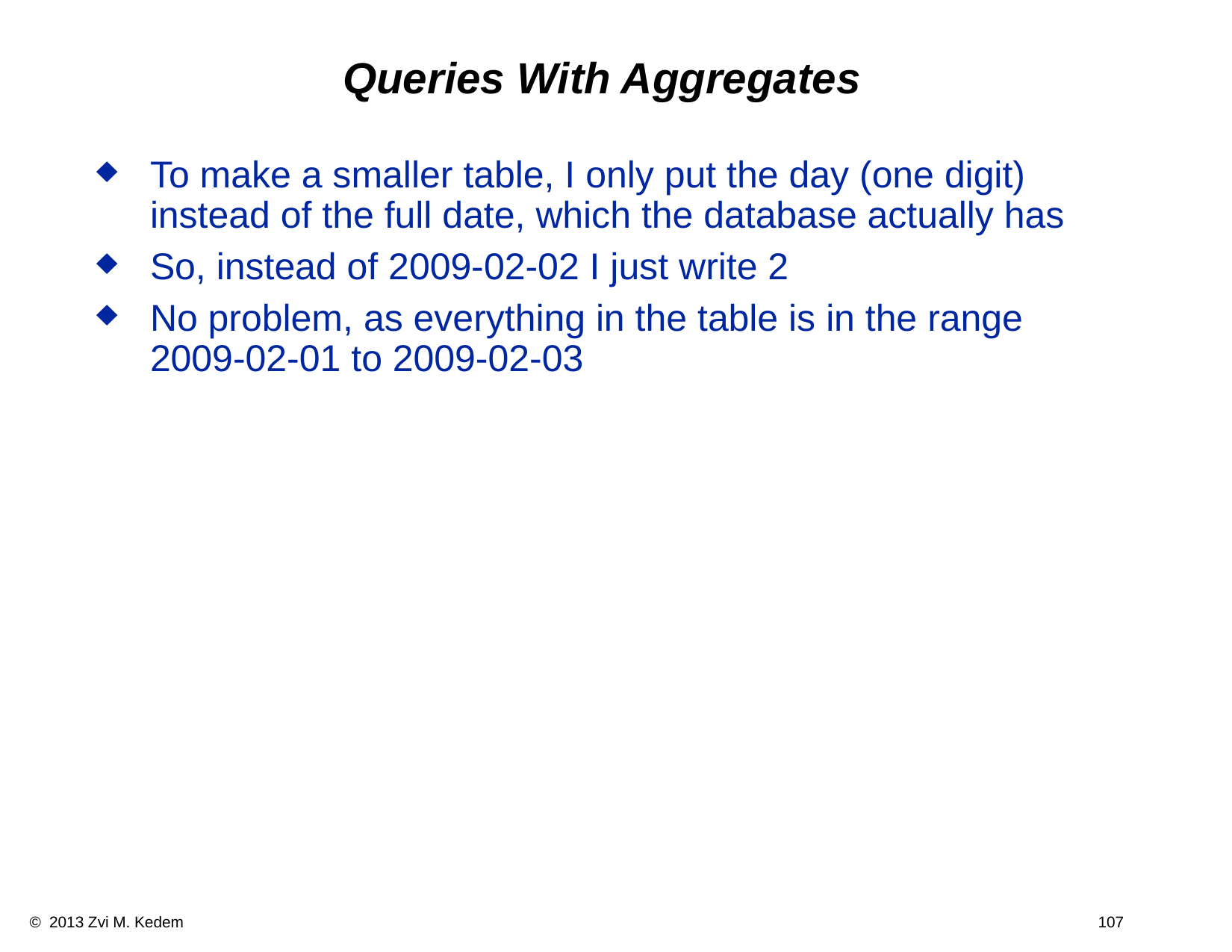

# Queries With Aggregates
To make a smaller table, I only put the day (one digit) instead of the full date, which the database actually has
So, instead of 2009-02-02 I just write 2
No problem, as everything in the table is in the range 2009-02-01 to 2009-02-03